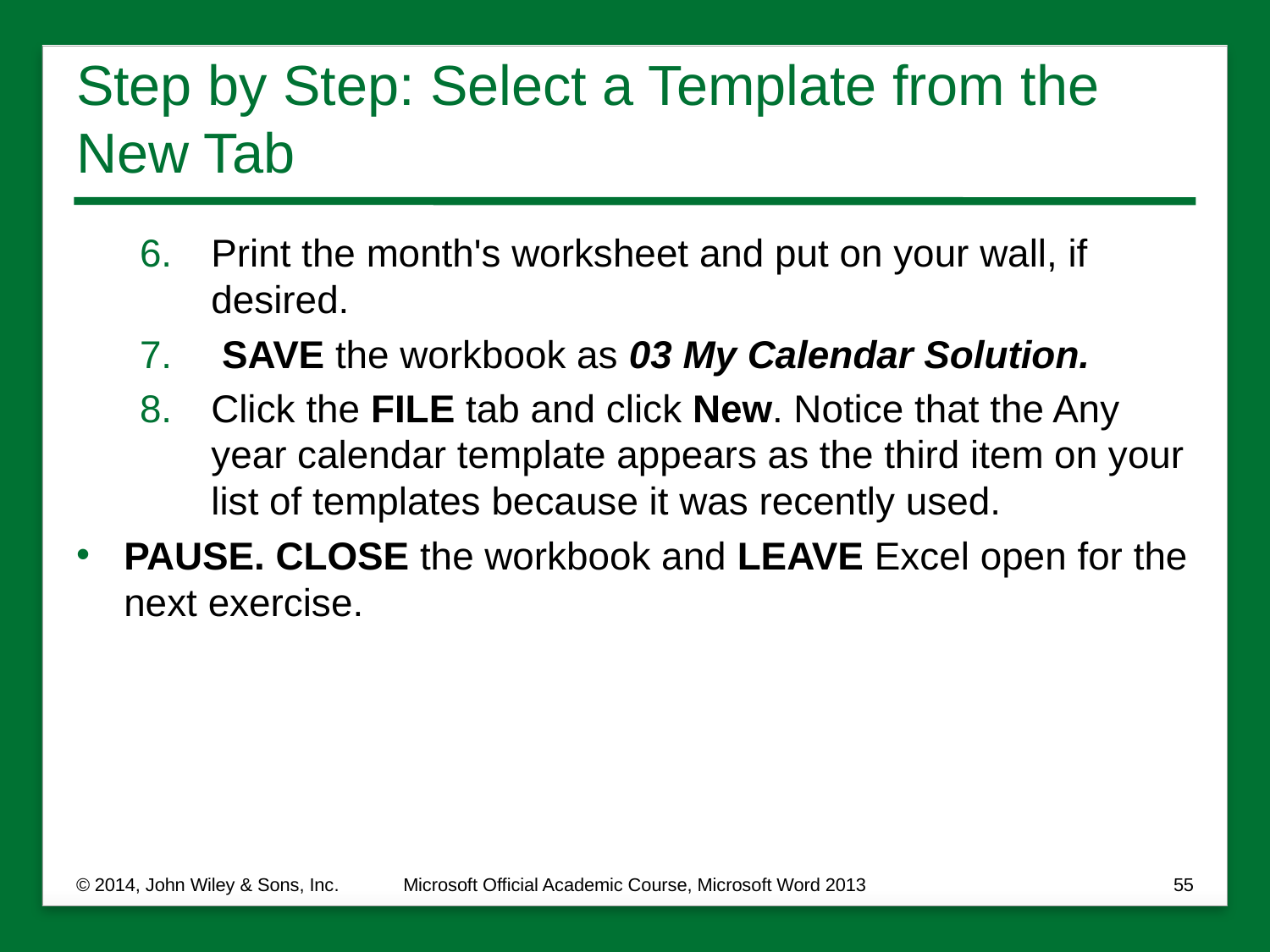

# Step by Step: Select a Template from the New Tab
Print the month's worksheet and put on your wall, if desired.
 SAVE the workbook as 03 My Calendar Solution.
Click the FILE tab and click New. Notice that the Any year calendar template appears as the third item on your list of templates because it was recently used.
PAUSE. CLOSE the workbook and LEAVE Excel open for the next exercise.
© 2014, John Wiley & Sons, Inc.
Microsoft Official Academic Course, Microsoft Word 2013
55